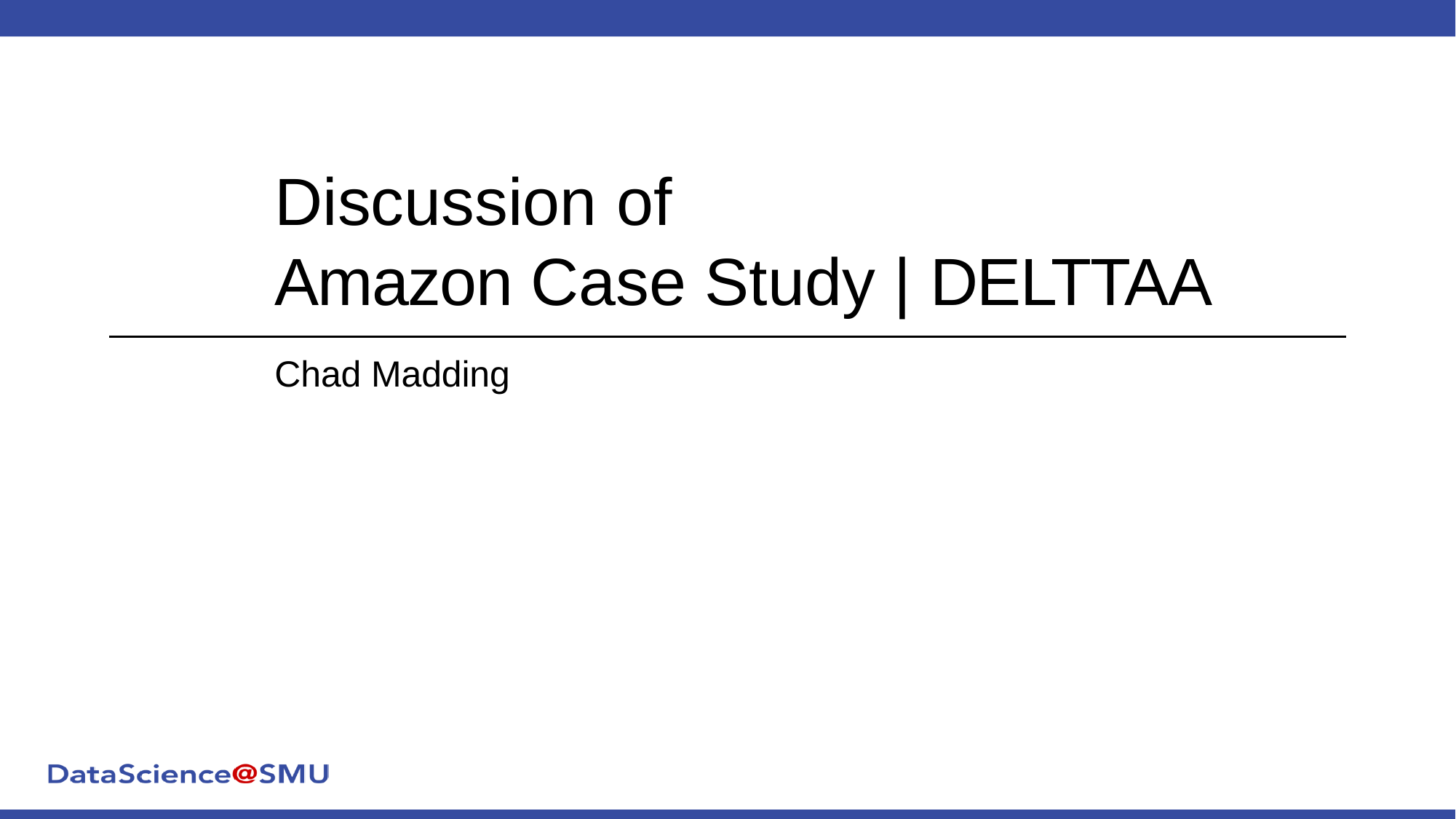

Discussion of
Amazon Case Study | DELTTAA
Chad Madding